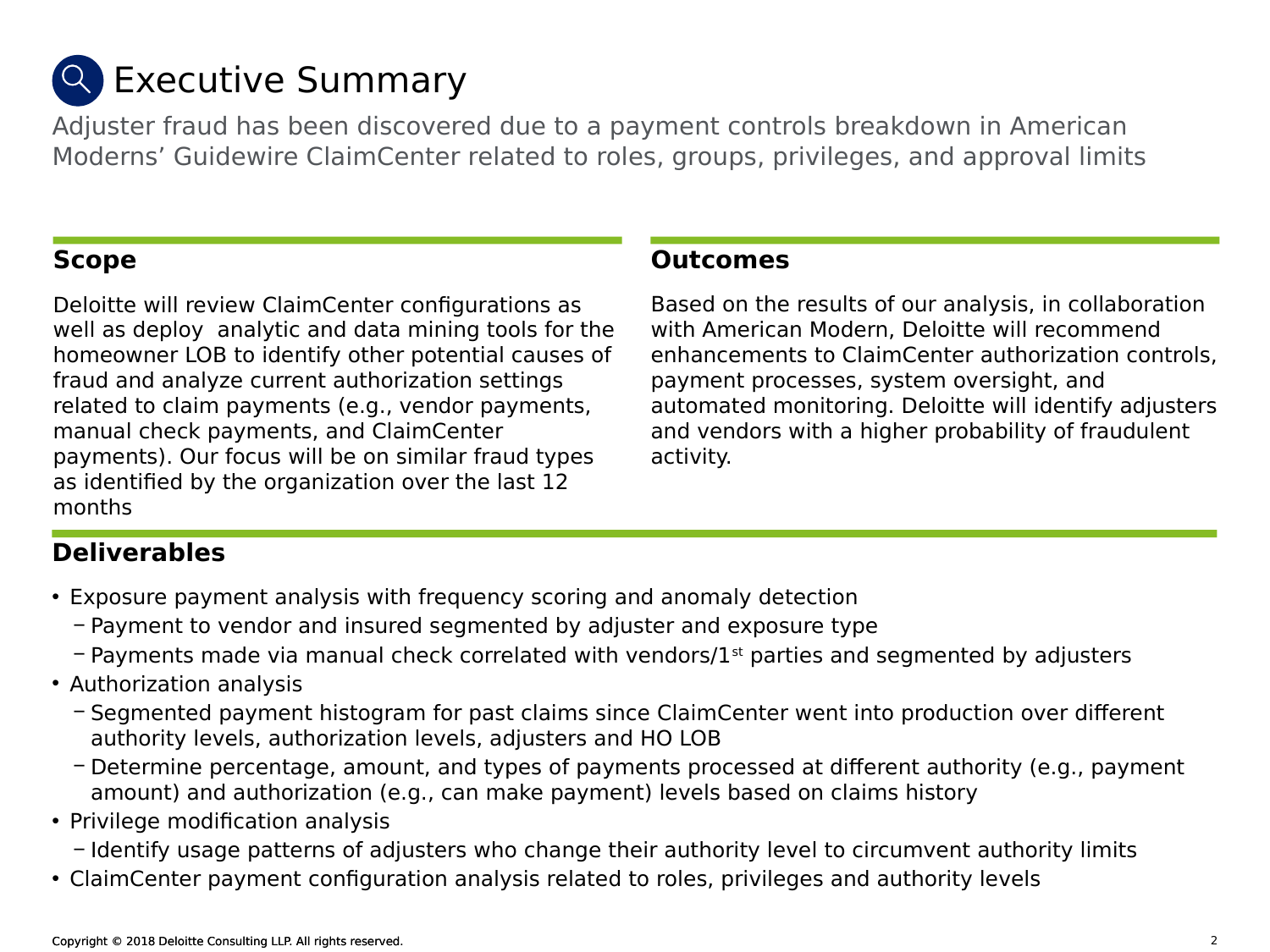

# Executive Summary
Adjuster fraud has been discovered due to a payment controls breakdown in American Moderns’ Guidewire ClaimCenter related to roles, groups, privileges, and approval limits

Scope
Deloitte will review ClaimCenter configurations as well as deploy  analytic and data mining tools for the homeowner LOB to identify other potential causes of fraud and analyze current authorization settings related to claim payments (e.g., vendor payments, manual check payments, and ClaimCenter payments). Our focus will be on similar fraud types as identified by the organization over the last 12 months
Outcomes
Based on the results of our analysis, in collaboration with American Modern, Deloitte will recommend enhancements to ClaimCenter authorization controls, payment processes, system oversight, and automated monitoring. Deloitte will identify adjusters and vendors with a higher probability of fraudulent activity.

Deliverables
Exposure payment analysis with frequency scoring and anomaly detection
Payment to vendor and insured segmented by adjuster and exposure type
Payments made via manual check correlated with vendors/1st parties and segmented by adjusters
Authorization analysis
Segmented payment histogram for past claims since ClaimCenter went into production over different authority levels, authorization levels, adjusters and HO LOB
Determine percentage, amount, and types of payments processed at different authority (e.g., payment amount) and authorization (e.g., can make payment) levels based on claims history
Privilege modification analysis
Identify usage patterns of adjusters who change their authority level to circumvent authority limits
ClaimCenter payment configuration analysis related to roles, privileges and authority levels